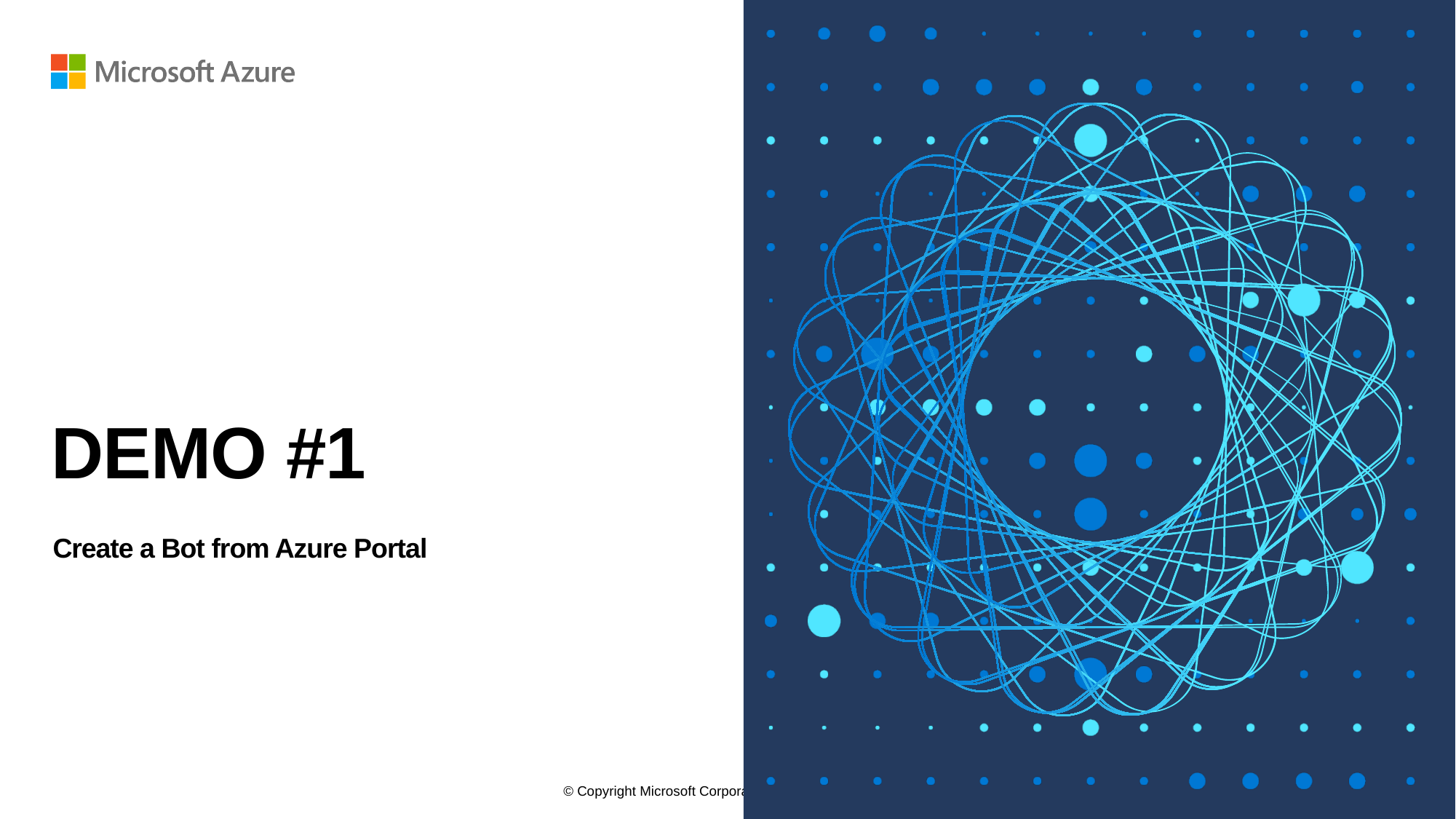

# DEMO #1
Create a Bot from Azure Portal